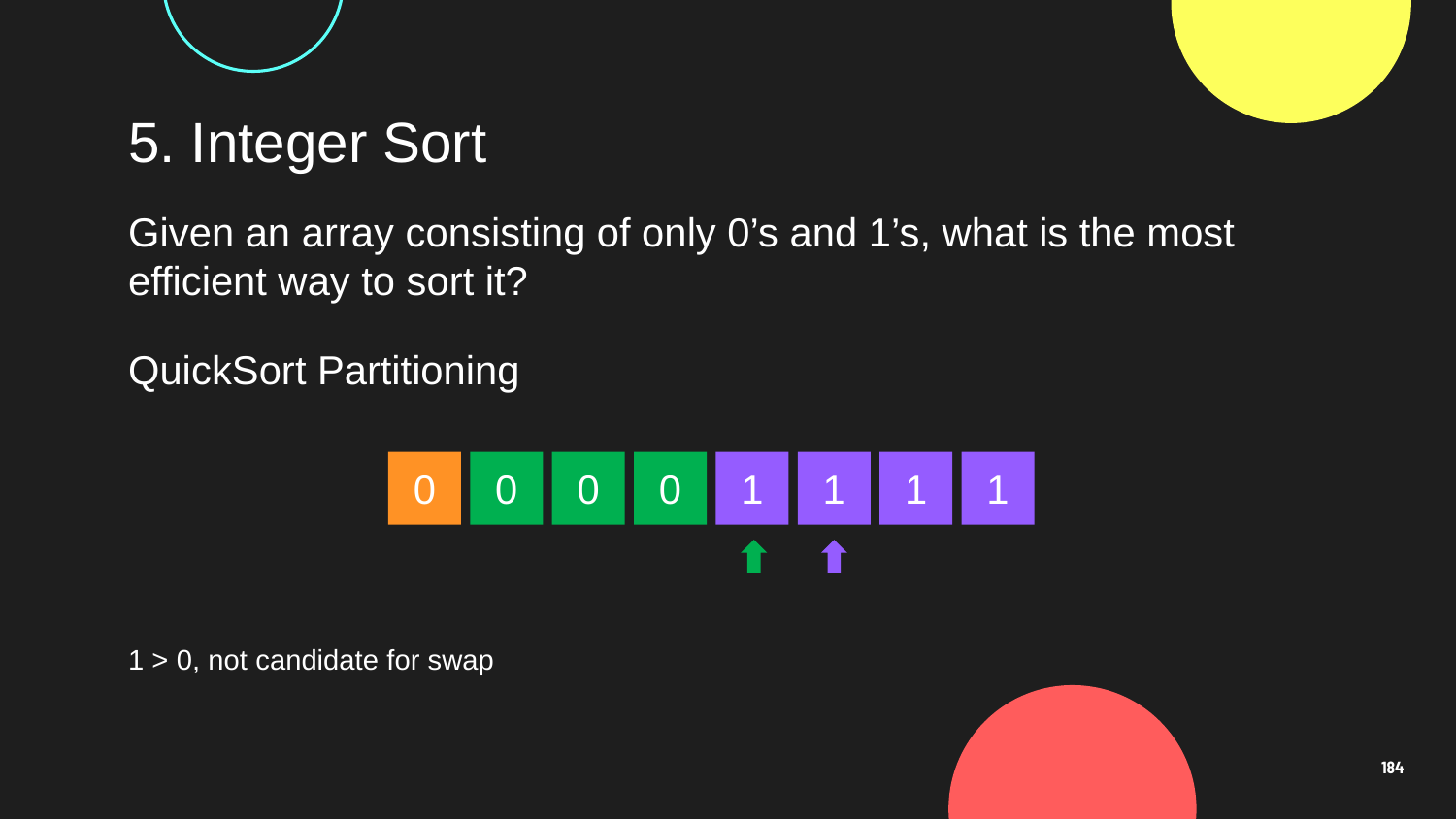

# 5. Integer Sort
Given an array consisting of only 0’s and 1’s, what is the most efficient way to sort it?
QuickSort Partitioning
0
0
0
0
1
1
1
1

1 > 0, not candidate for swap
184